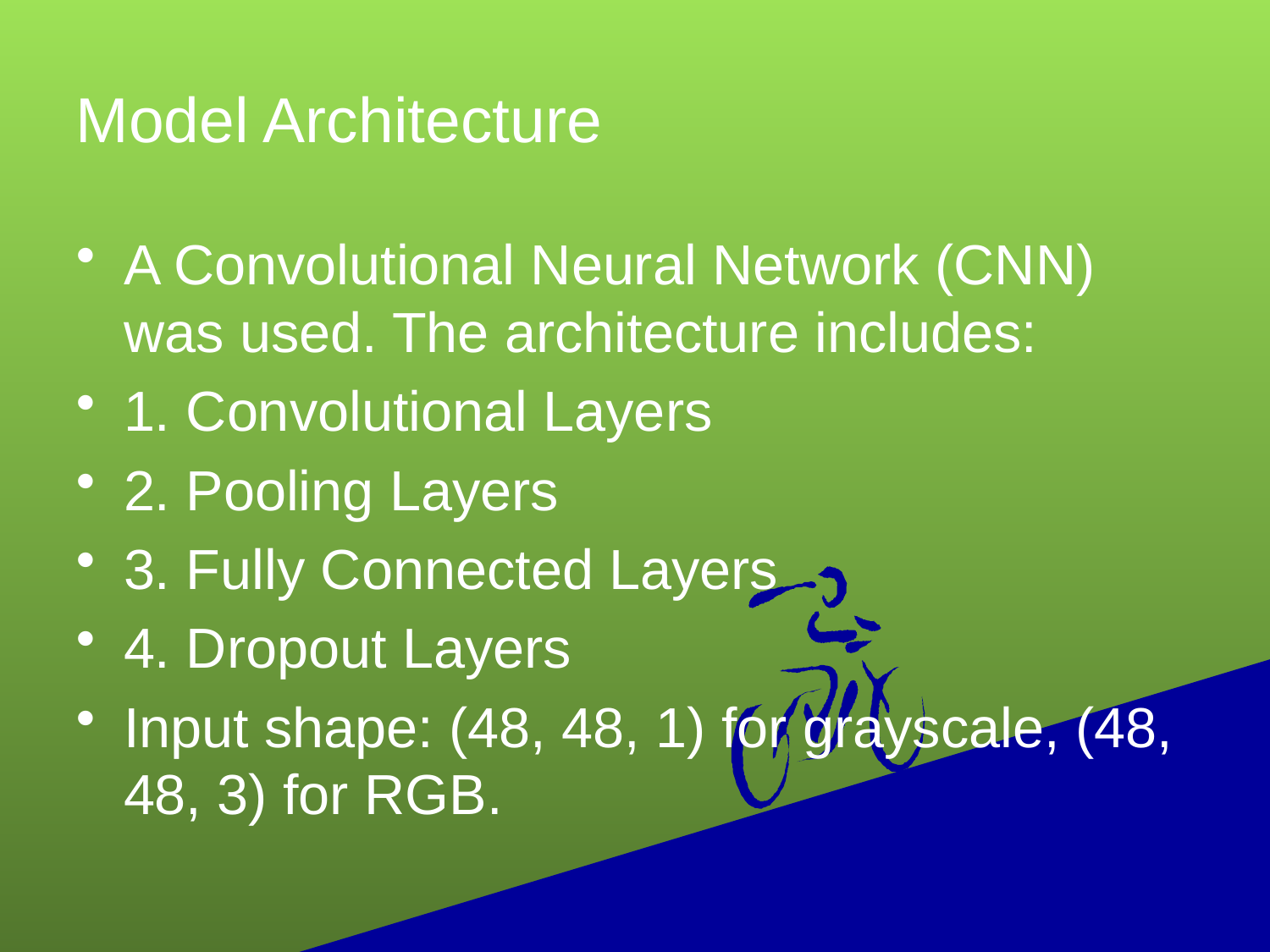

# Model Architecture
A Convolutional Neural Network (CNN) was used. The architecture includes:
1. Convolutional Layers
2. Pooling Layers
3. Fully Connected Layers
4. Dropout Layers
Input shape: (48, 48, 1) for grayscale, (48, 48, 3) for RGB.